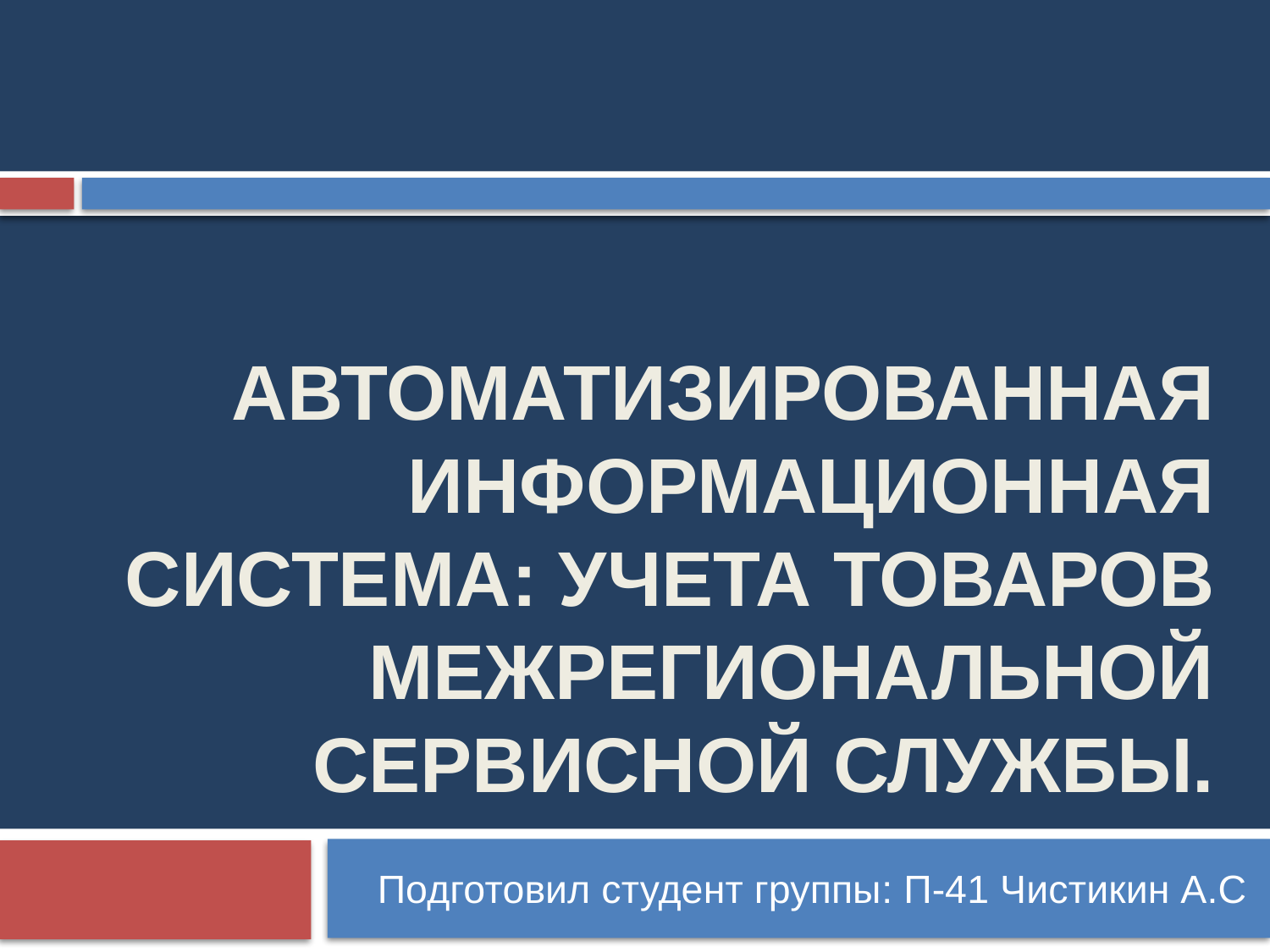

# Автоматизированная Информационная Система: учета товаров межрегиональной сервисной службы.
Подготовил студент группы: П-41 Чистикин А.С